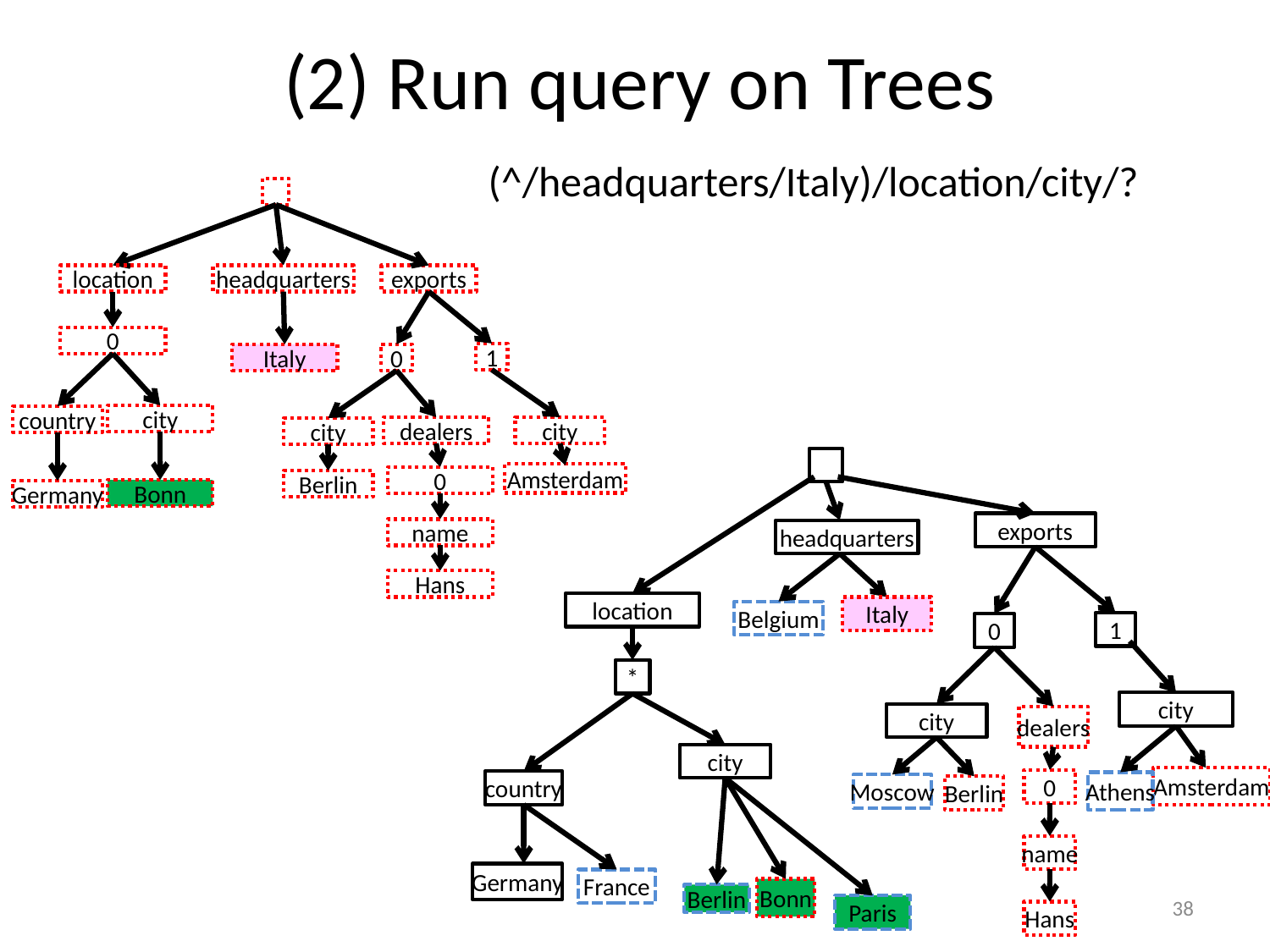

# (2) Run query on Trees
(^/headquarters/Italy)/location/city/?

location
exports
headquarters
0
1
Italy
0
city
country
dealers
city
city
Amsterdam
0
Berlin
Bonn
Germany
name
Hans

exports
headquarters
location
Italy
Belgium
1
0
*
city
city
dealers
city
Amsterdam
0
country
Athens
Moscow
Berlin
name
Germany
France
Bonn
Berlin
Paris
Hans
38